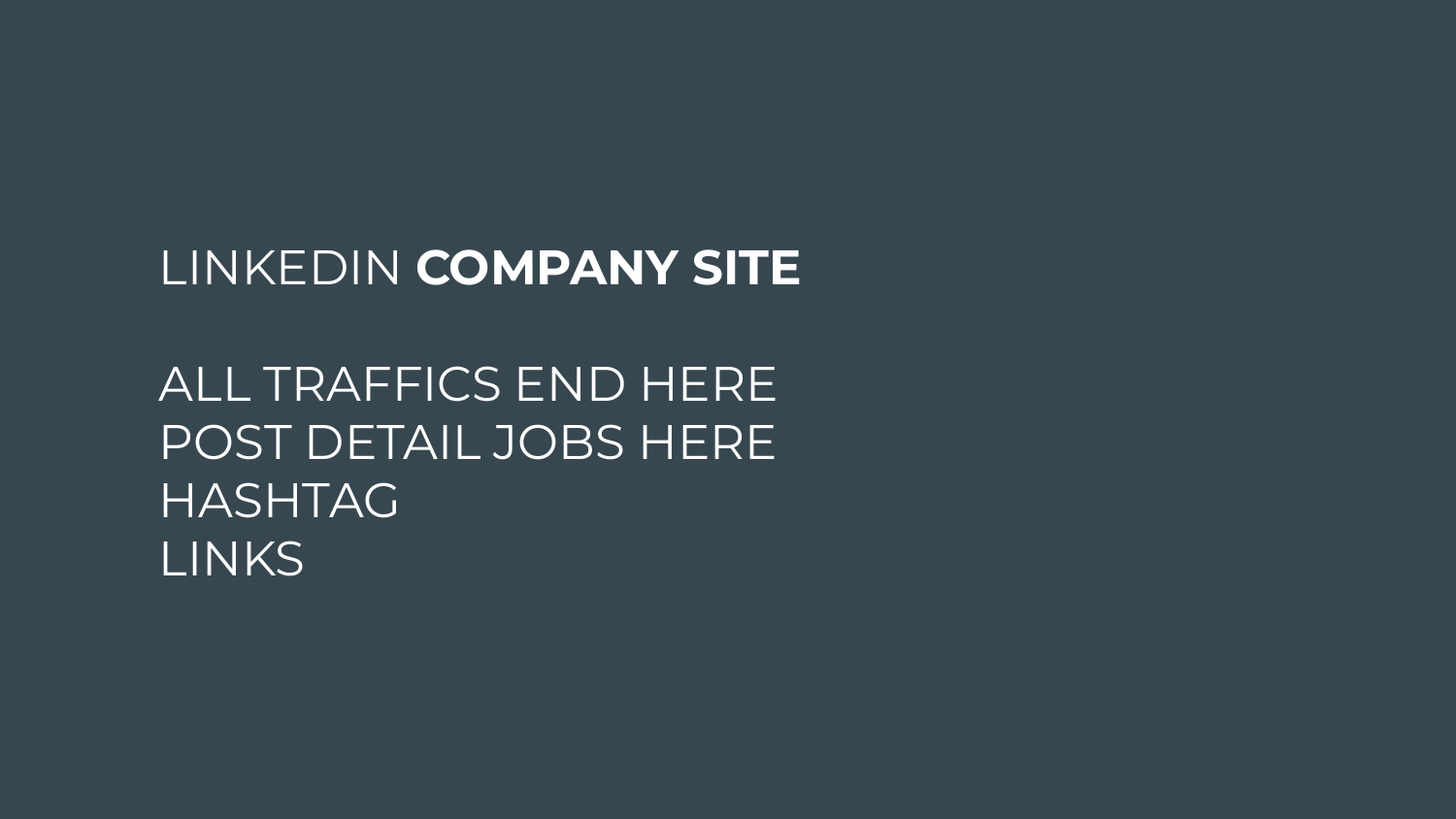

LINKEDIN COMPANY SITE

ALL TRAFFICS END HERE
POST DETAIL JOBS HERE
HASHTAG
LINKS